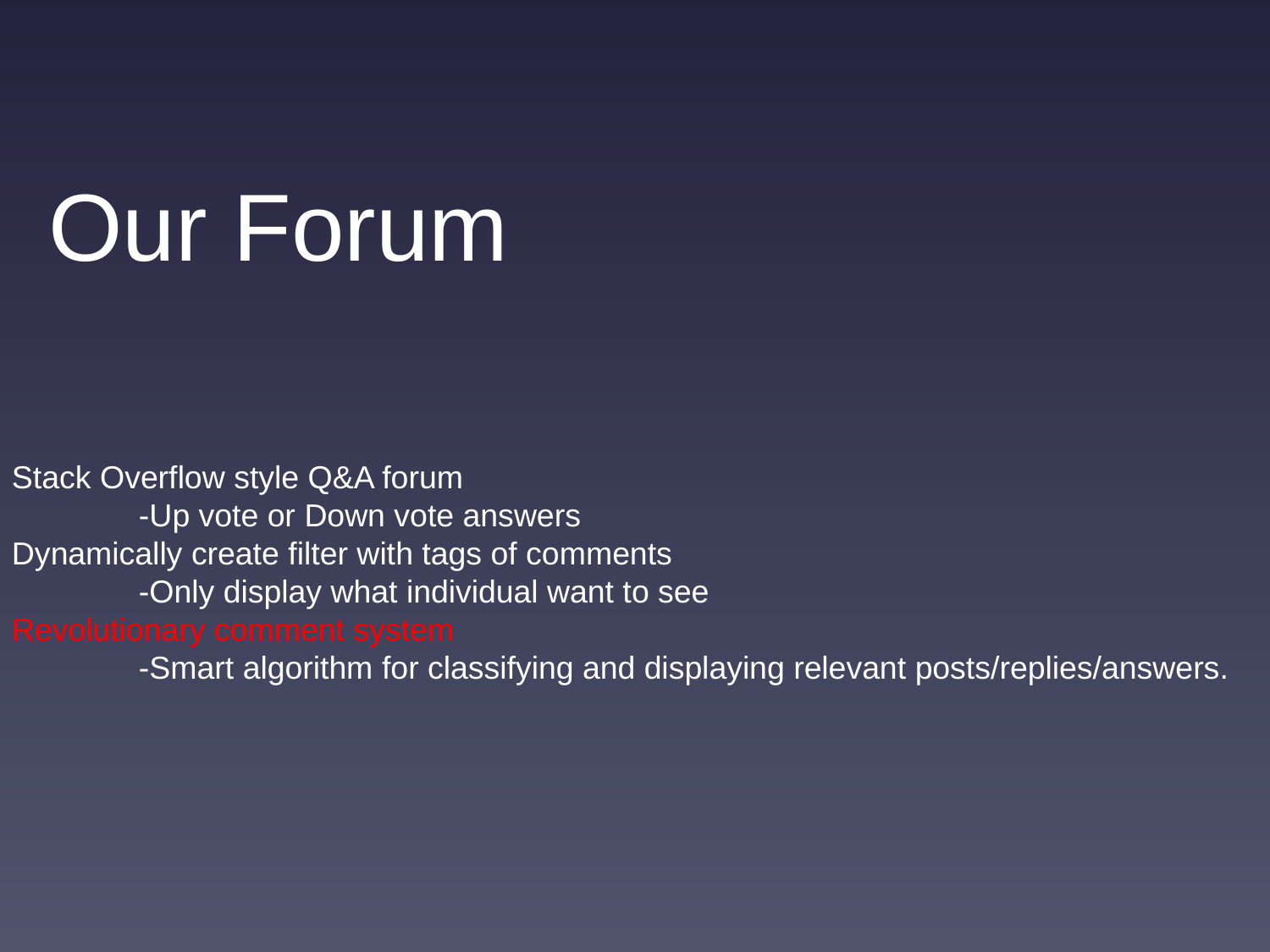

Our Forum
Stack Overflow style Q&A forum
	-Up vote or Down vote answers
Dynamically create filter with tags of comments
	-Only display what individual want to see
Revolutionary comment system
	-Smart algorithm for classifying and displaying relevant posts/replies/answers.